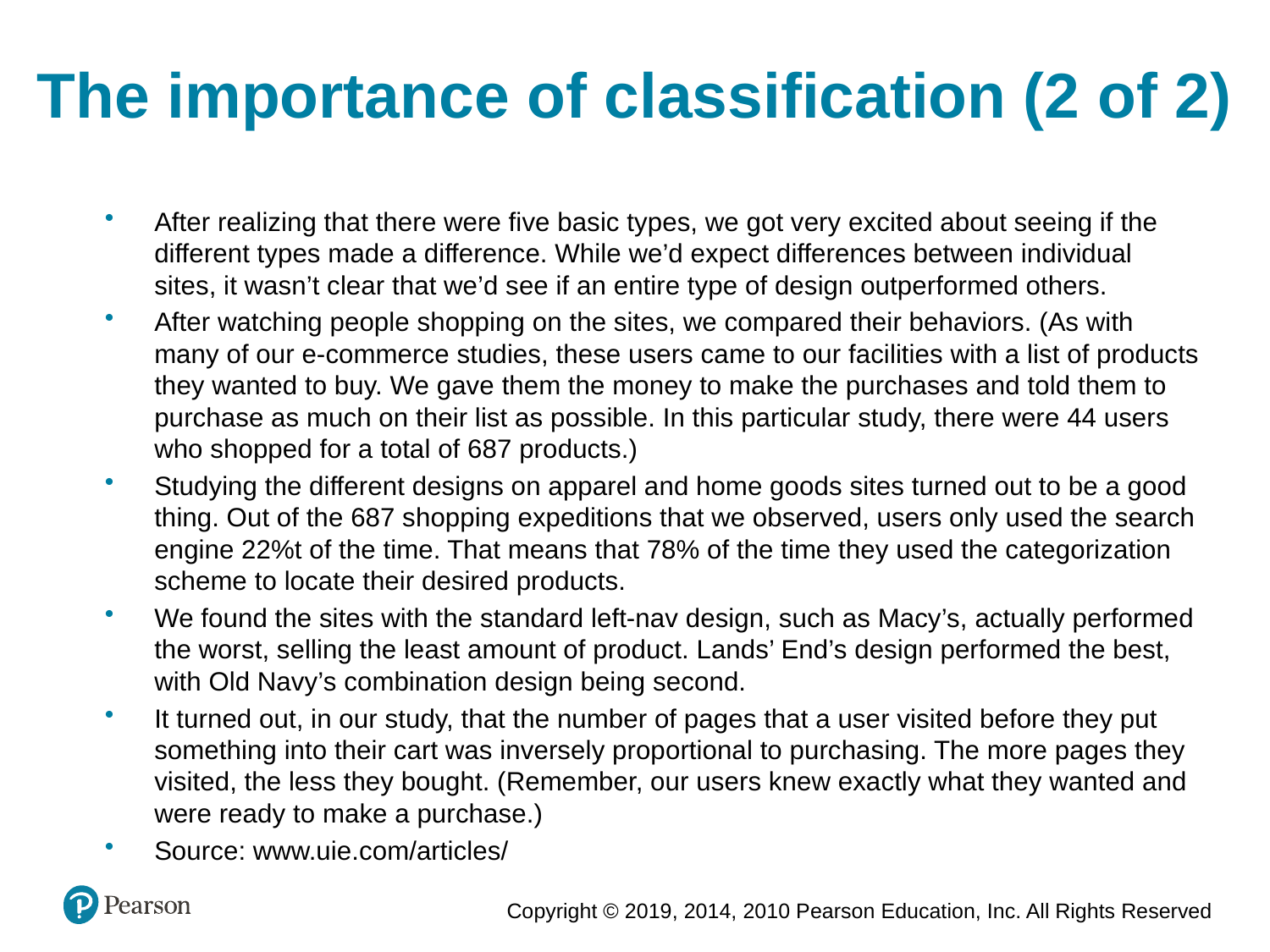

The importance of classification (2 of 2)
After realizing that there were five basic types, we got very excited about seeing if the different types made a difference. While we’d expect differences between individual sites, it wasn’t clear that we’d see if an entire type of design outperformed others.
After watching people shopping on the sites, we compared their behaviors. (As with many of our e-commerce studies, these users came to our facilities with a list of products they wanted to buy. We gave them the money to make the purchases and told them to purchase as much on their list as possible. In this particular study, there were 44 users who shopped for a total of 687 products.)
Studying the different designs on apparel and home goods sites turned out to be a good thing. Out of the 687 shopping expeditions that we observed, users only used the search engine 22%t of the time. That means that 78% of the time they used the categorization scheme to locate their desired products.
We found the sites with the standard left-nav design, such as Macy’s, actually performed the worst, selling the least amount of product. Lands’ End’s design performed the best, with Old Navy’s combination design being second.
It turned out, in our study, that the number of pages that a user visited before they put something into their cart was inversely proportional to purchasing. The more pages they visited, the less they bought. (Remember, our users knew exactly what they wanted and were ready to make a purchase.)
Source: www.uie.com/articles/